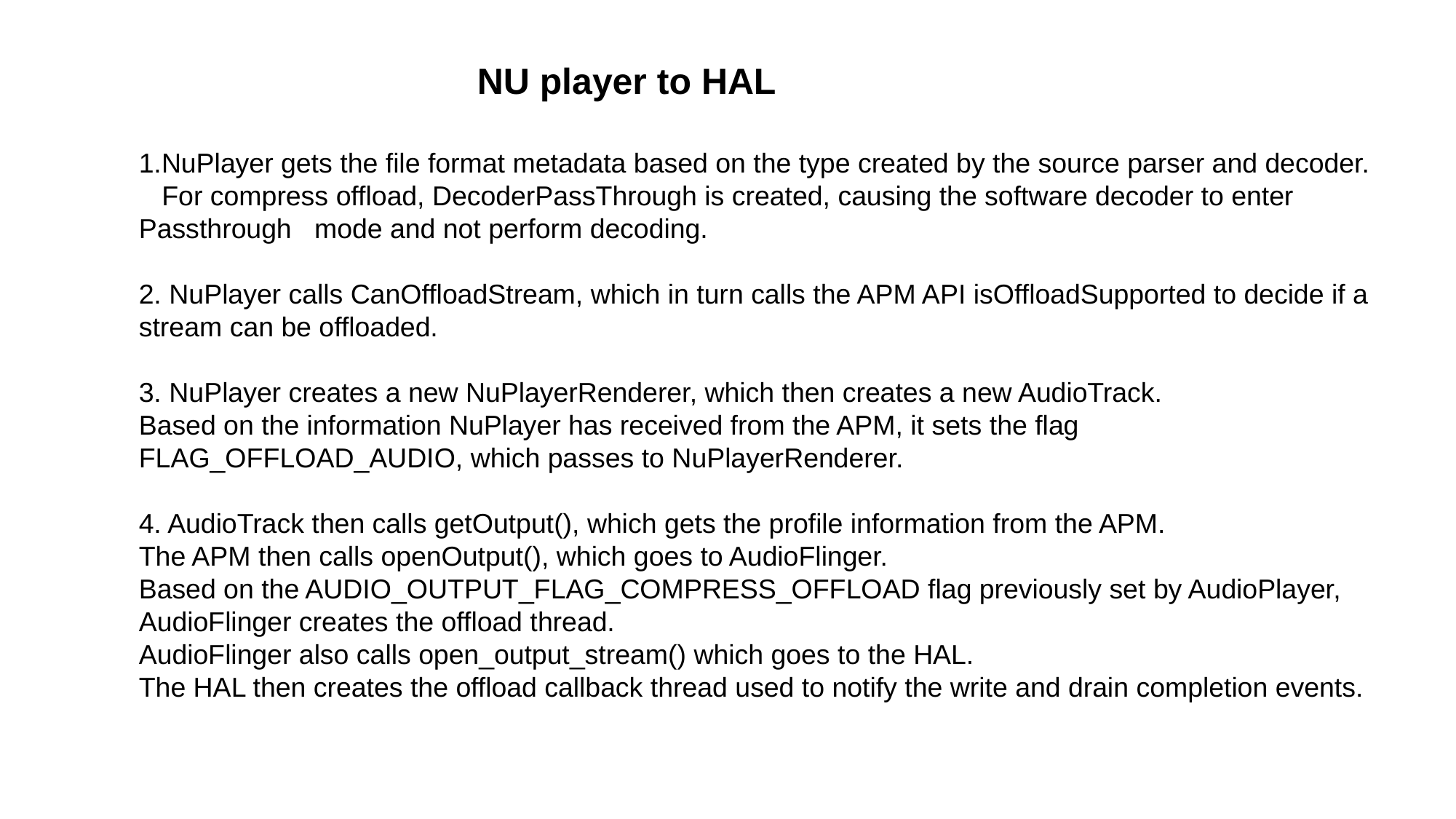

NU player to HAL

1.NuPlayer gets the file format metadata based on the type created by the source parser and decoder.
   For compress offload, DecoderPassThrough is created, causing the software decoder to enter Passthrough   mode and not perform decoding.

2. NuPlayer calls CanOffloadStream, which in turn calls the APM API isOffloadSupported to decide if a stream can be offloaded.

3. NuPlayer creates a new NuPlayerRenderer, which then creates a new AudioTrack.
Based on the information NuPlayer has received from the APM, it sets the flag FLAG_OFFLOAD_AUDIO, which passes to NuPlayerRenderer.

4. AudioTrack then calls getOutput(), which gets the profile information from the APM.
The APM then calls openOutput(), which goes to AudioFlinger.
Based on the AUDIO_OUTPUT_FLAG_COMPRESS_OFFLOAD flag previously set by AudioPlayer,
AudioFlinger creates the offload thread.
AudioFlinger also calls open_output_stream() which goes to the HAL.
The HAL then creates the offload callback thread used to notify the write and drain completion events.